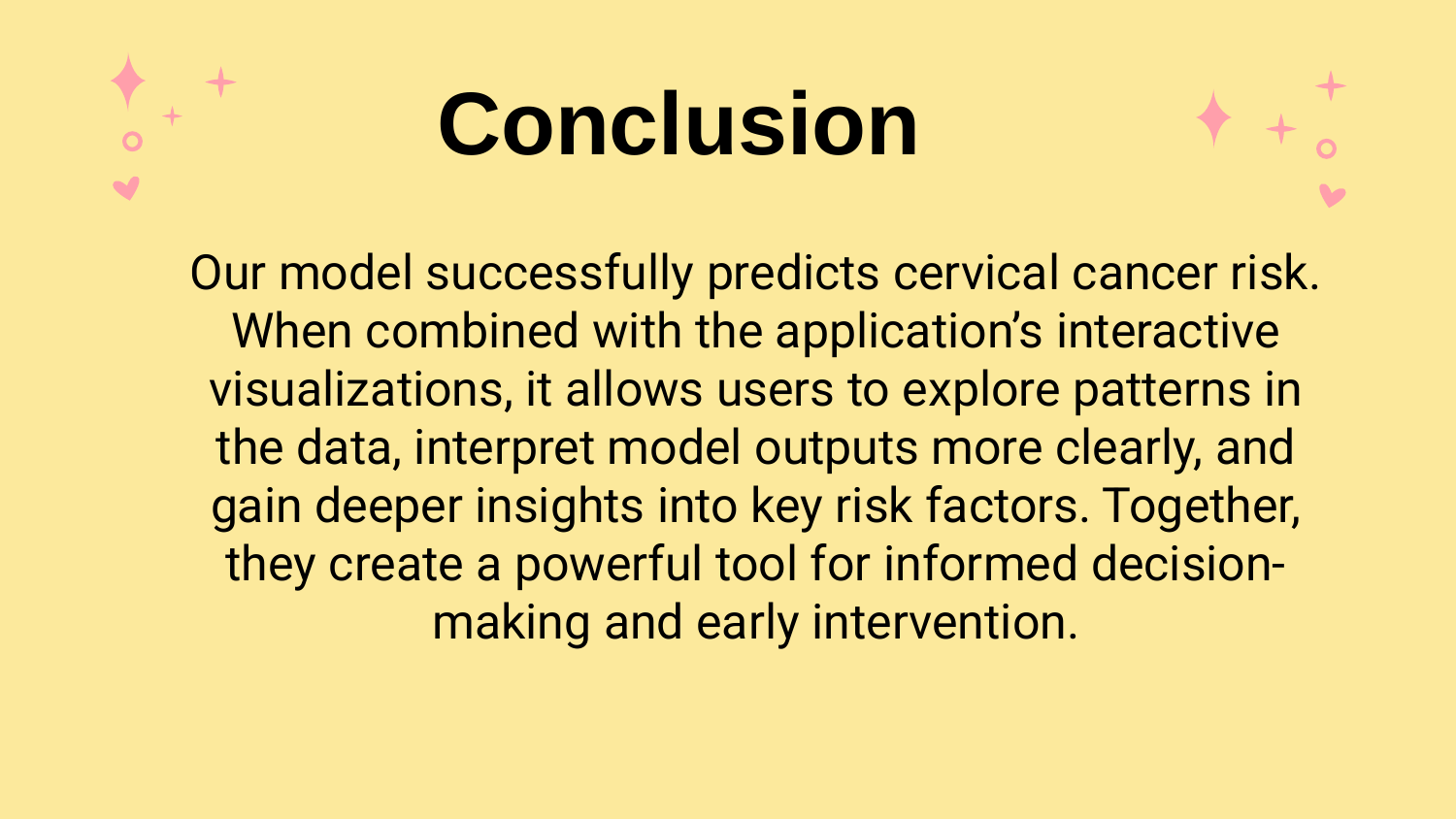

Conclusion
Our model successfully predicts cervical cancer risk. When combined with the application’s interactive visualizations, it allows users to explore patterns in the data, interpret model outputs more clearly, and gain deeper insights into key risk factors. Together, they create a powerful tool for informed decision-making and early intervention.